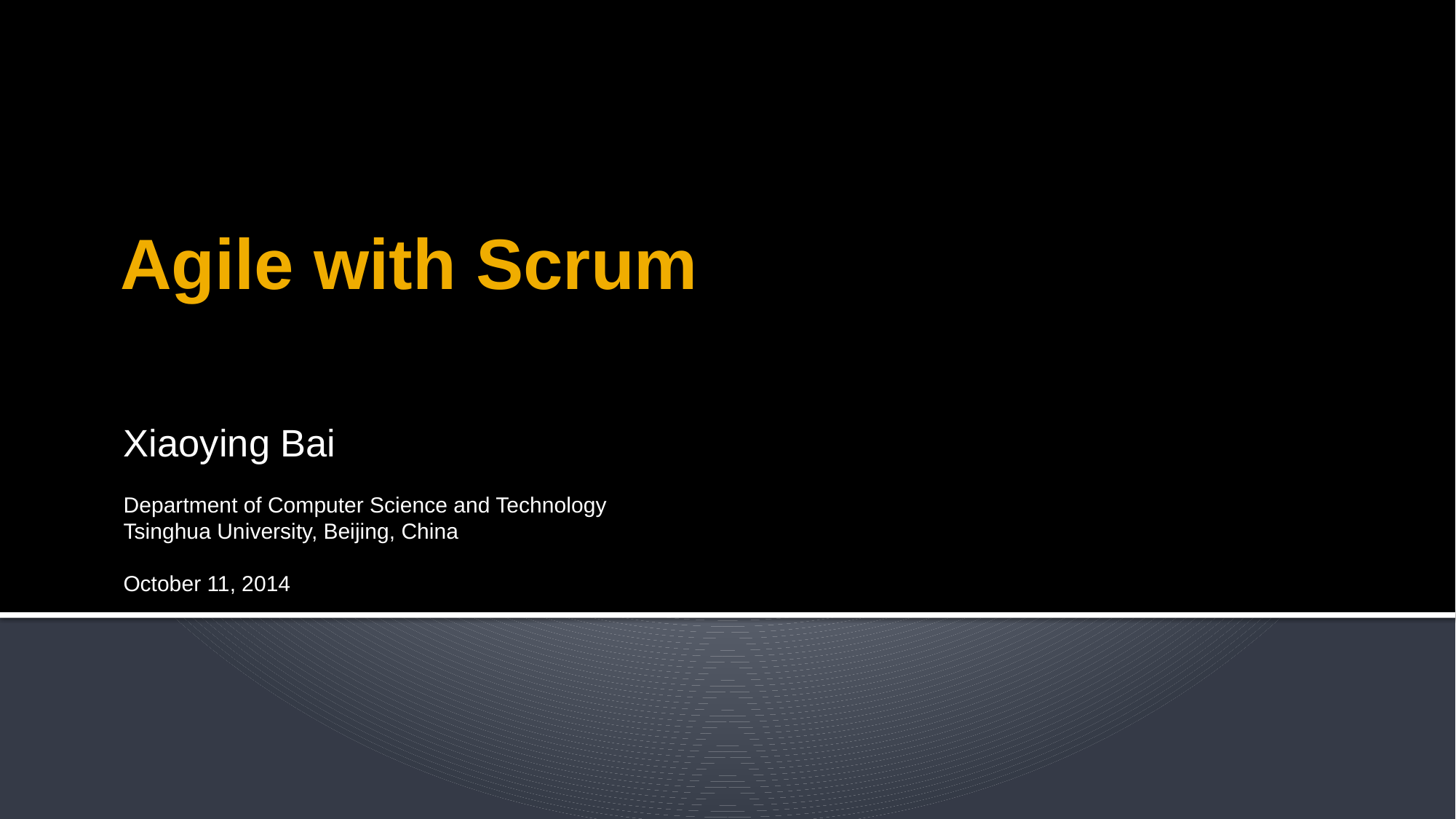

# Agile with Scrum
Xiaoying Bai

Department of Computer Science and Technology
Tsinghua University, Beijing, China

October 11, 2014